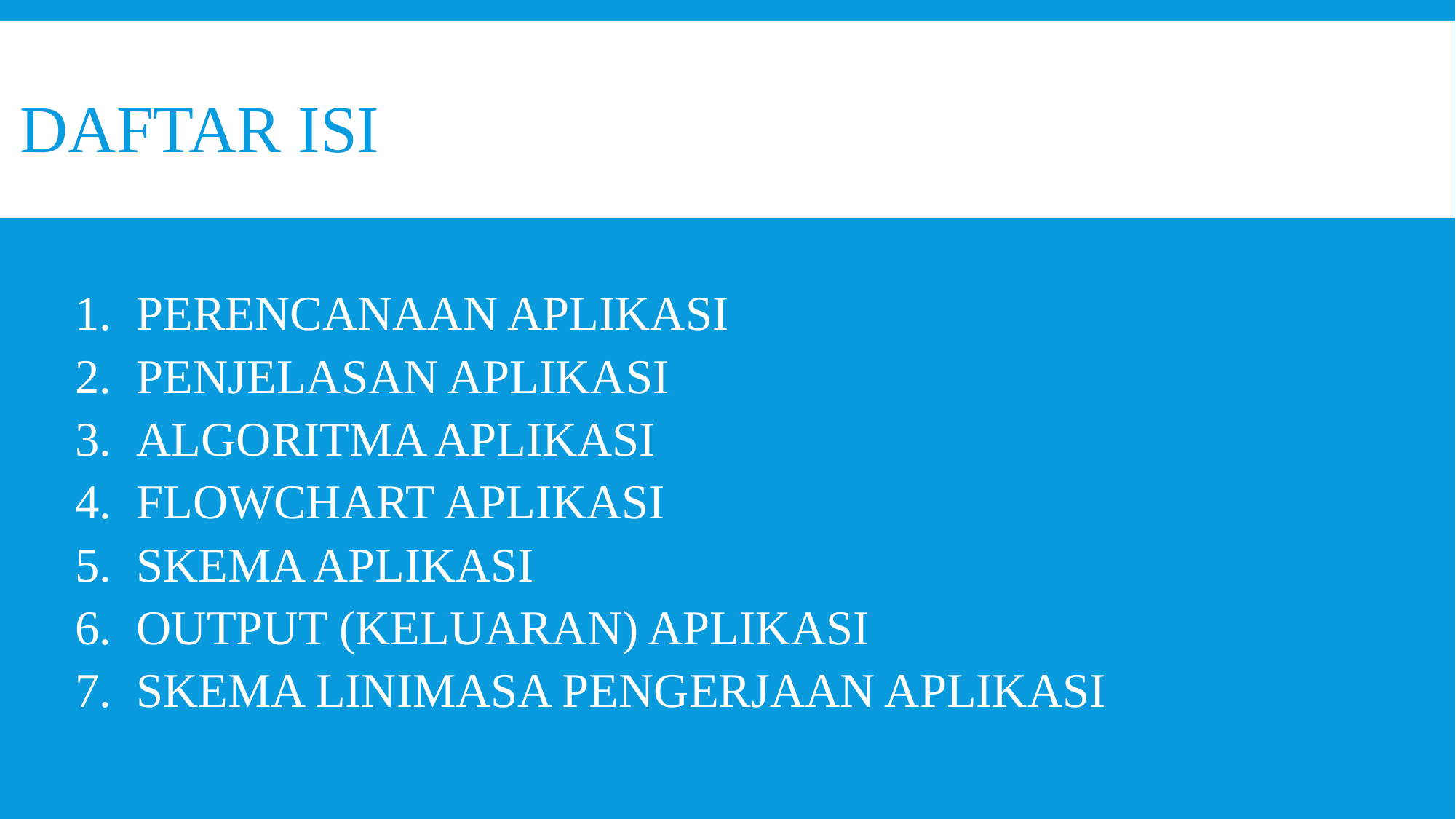

# Daftar isi
PERENCANAAN APLIKASI
PENJELASAN APLIKASI
ALGORITMA APLIKASI
FLOWCHART APLIKASI
SKEMA APLIKASI
OUTPUT (KELUARAN) APLIKASI
SKEMA LINIMASA PENGERJAAN APLIKASI